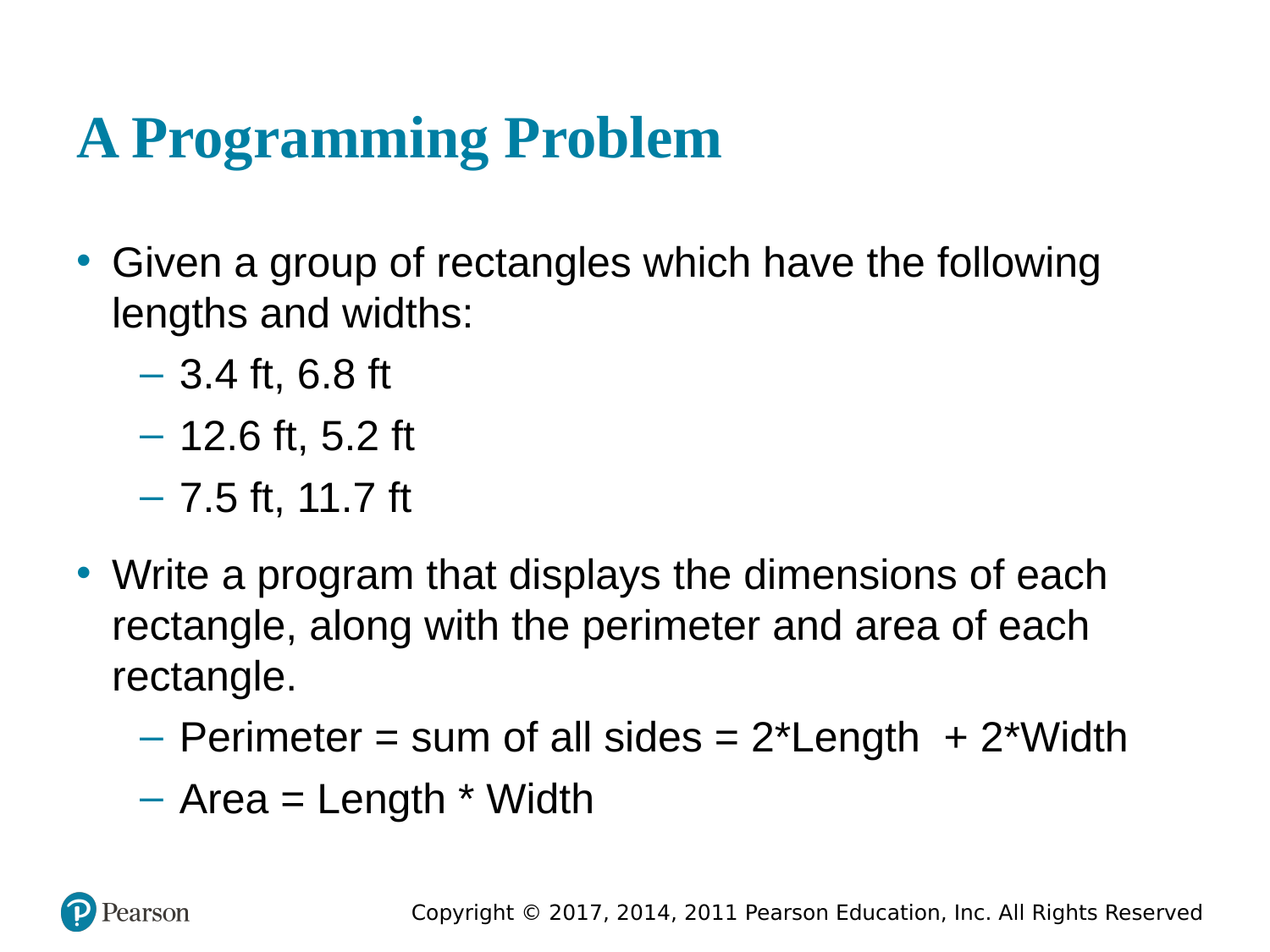

# A Programming Problem
Given a group of rectangles which have the following lengths and widths:
3.4 ft, 6.8 ft
12.6 ft, 5.2 ft
7.5 ft, 11.7 ft
Write a program that displays the dimensions of each rectangle, along with the perimeter and area of each rectangle.
Perimeter = sum of all sides = 2*Length  + 2*Width
Area = Length * Width